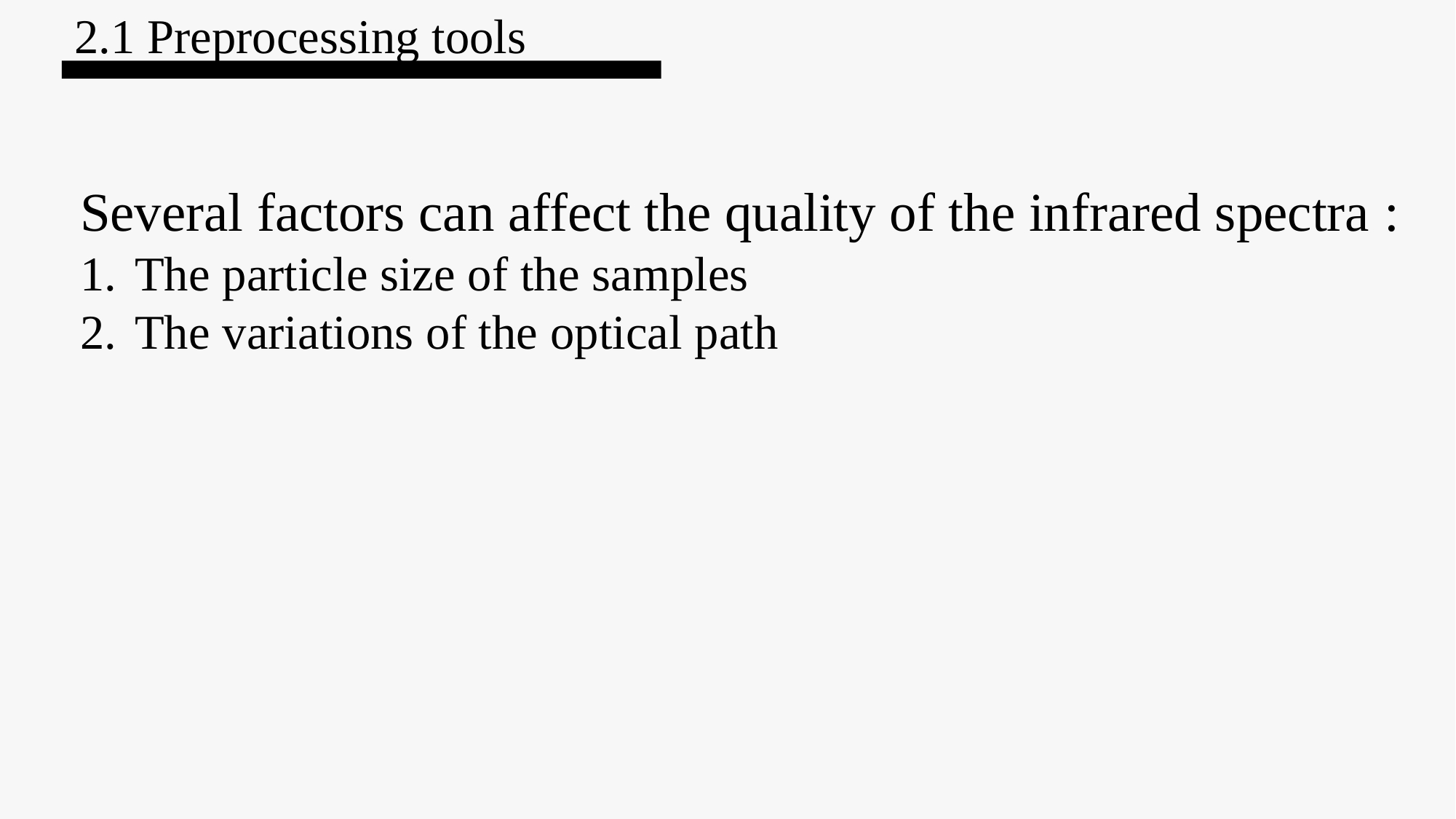

2.1 Preprocessing tools
Several factors can affect the quality of the infrared spectra :
The particle size of the samples
The variations of the optical path